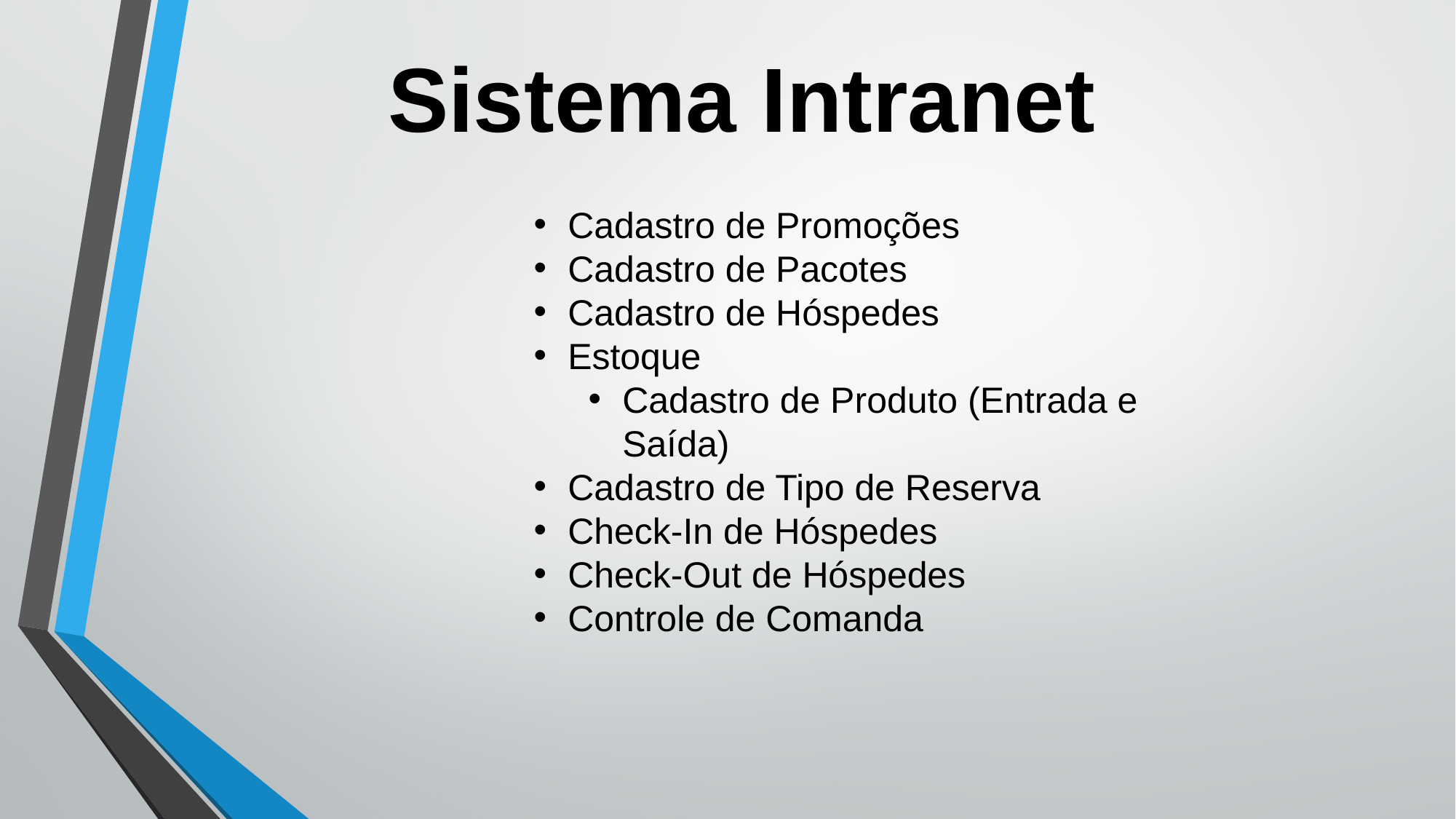

Sistema Intranet
Cadastro de Promoções
Cadastro de Pacotes
Cadastro de Hóspedes
Estoque
Cadastro de Produto (Entrada e Saída)
Cadastro de Tipo de Reserva
Check-In de Hóspedes
Check-Out de Hóspedes
Controle de Comanda